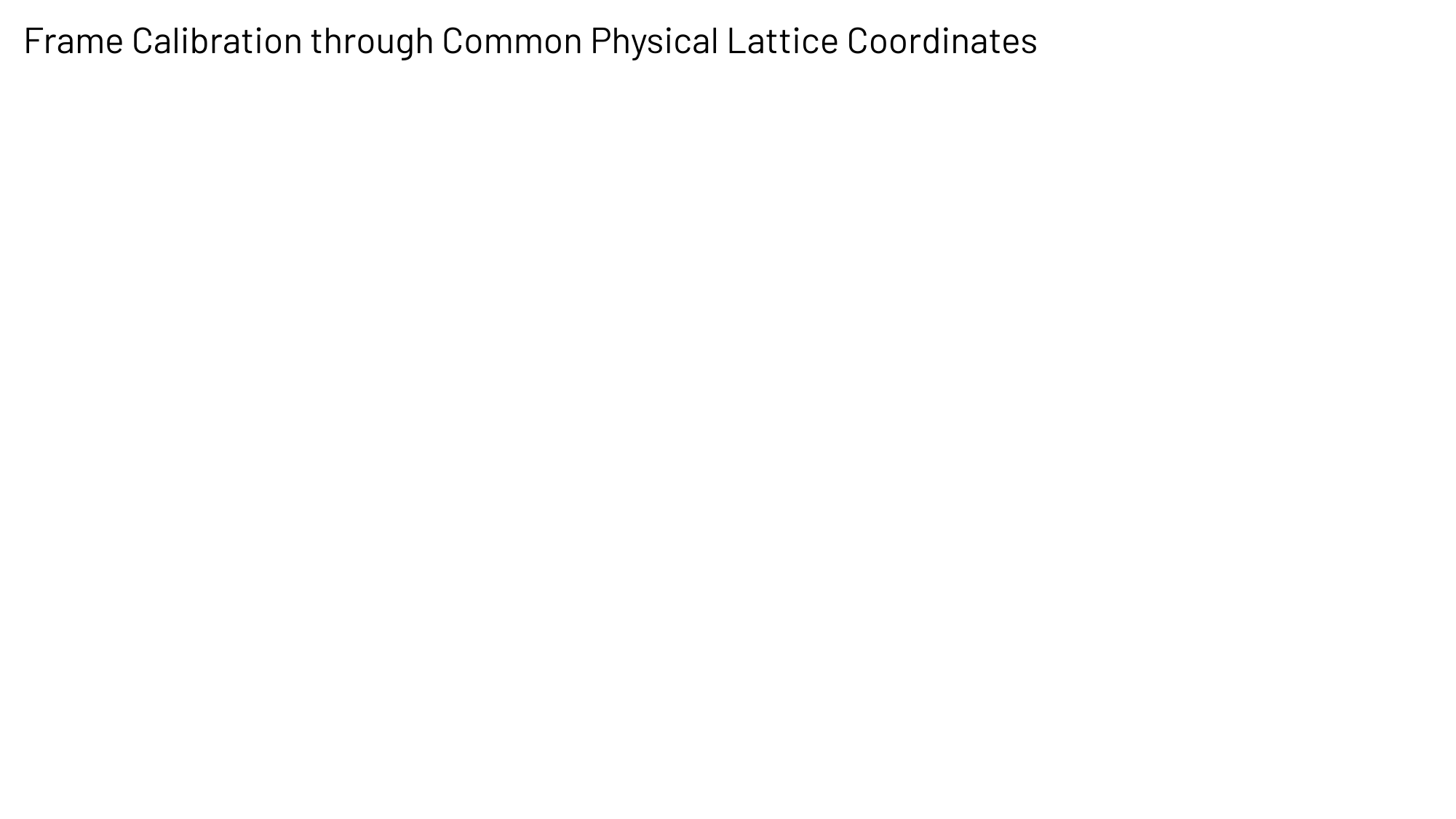

Frame Calibration through Common Physical Lattice Coordinates